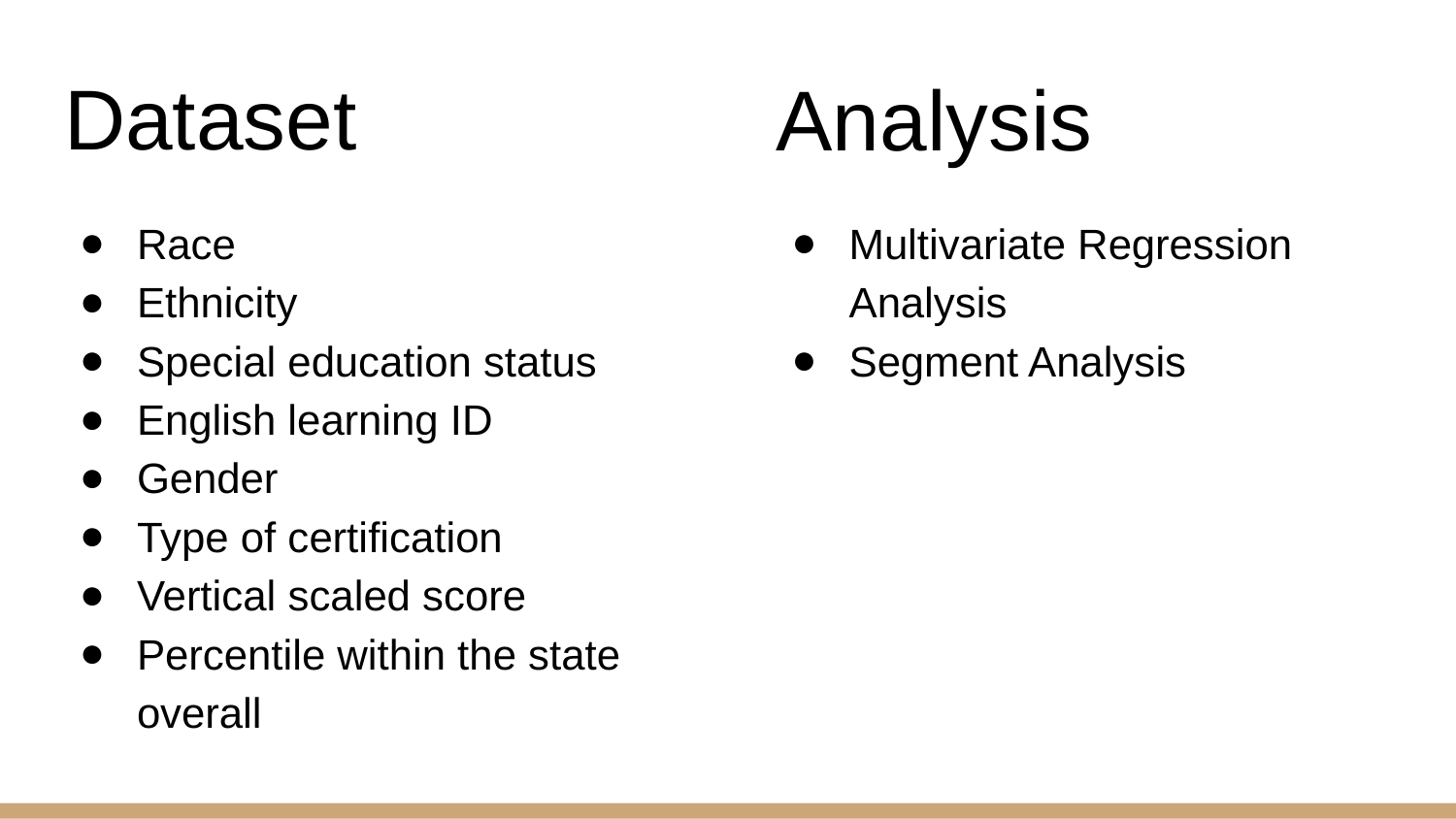

# Dataset
Analysis
Race
Ethnicity
Special education status
English learning ID
Gender
Type of certification
Vertical scaled score
Percentile within the state overall

Multivariate Regression Analysis
Segment Analysis